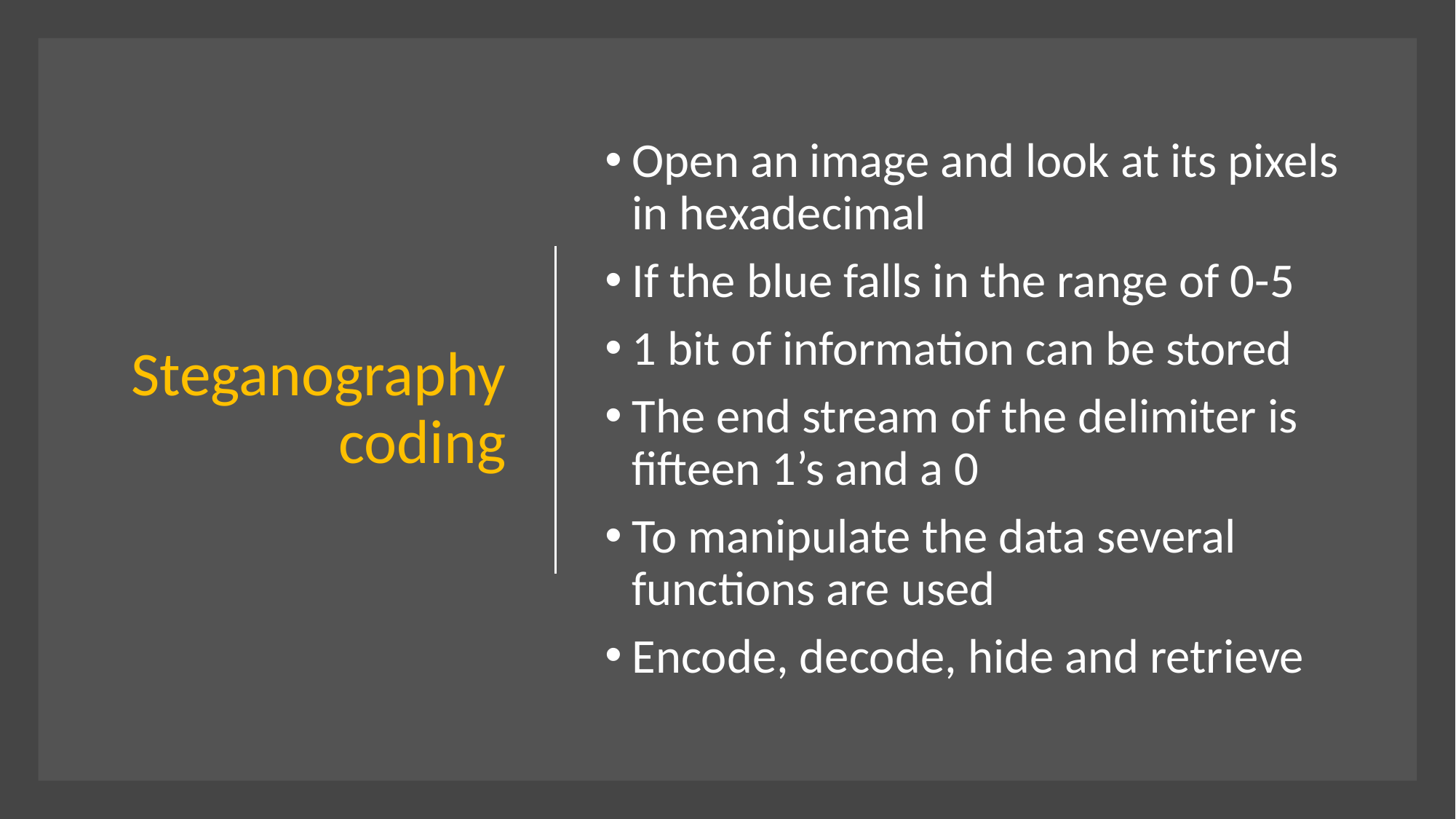

# Steganography coding
Open an image and look at its pixels in hexadecimal
If the blue falls in the range of 0-5
1 bit of information can be stored
The end stream of the delimiter is fifteen 1’s and a 0
To manipulate the data several functions are used
Encode, decode, hide and retrieve